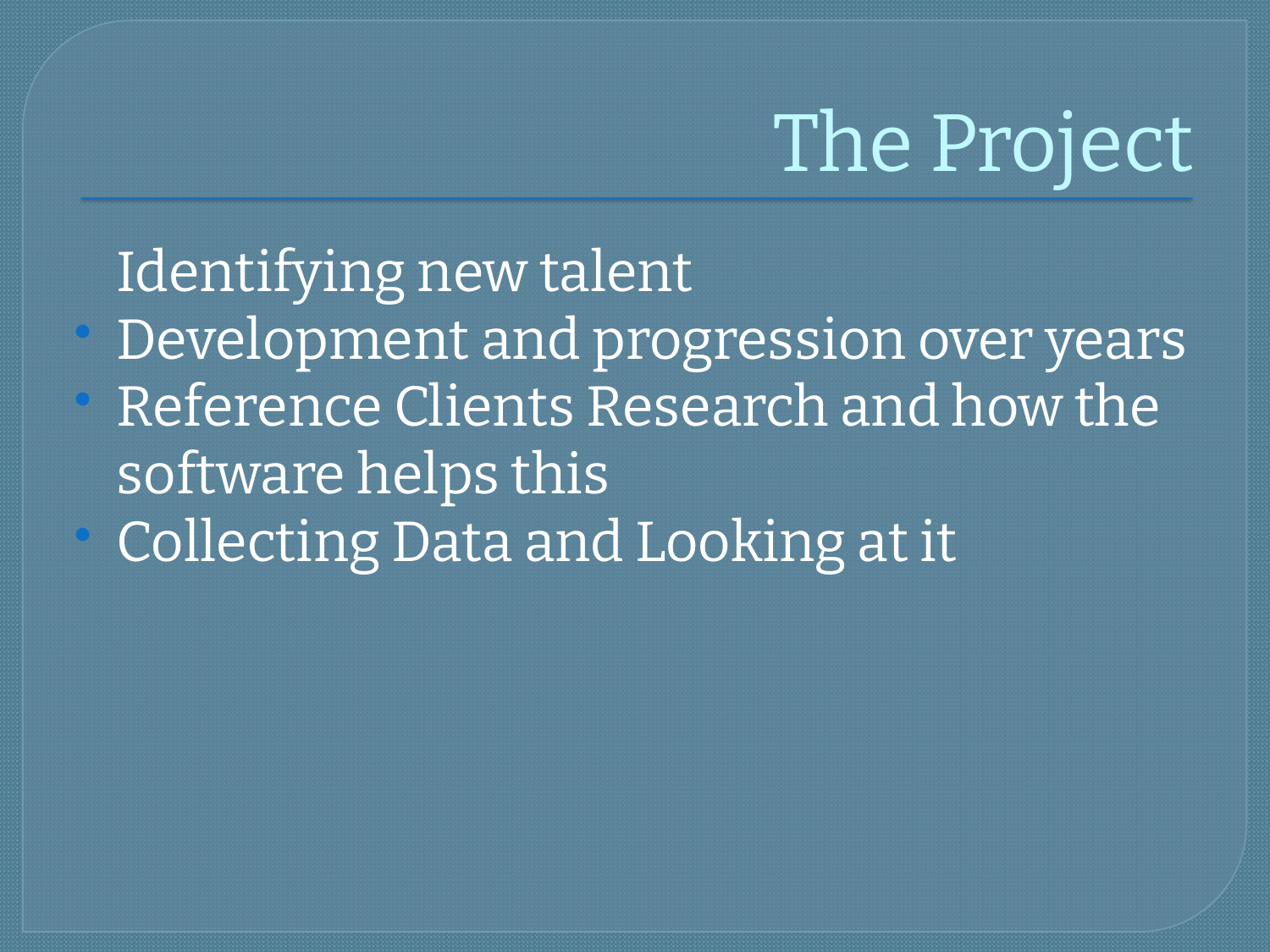

# The Project
	Identifying new talent
Development and progression over years
Reference Clients Research and how the software helps this
Collecting Data and Looking at it